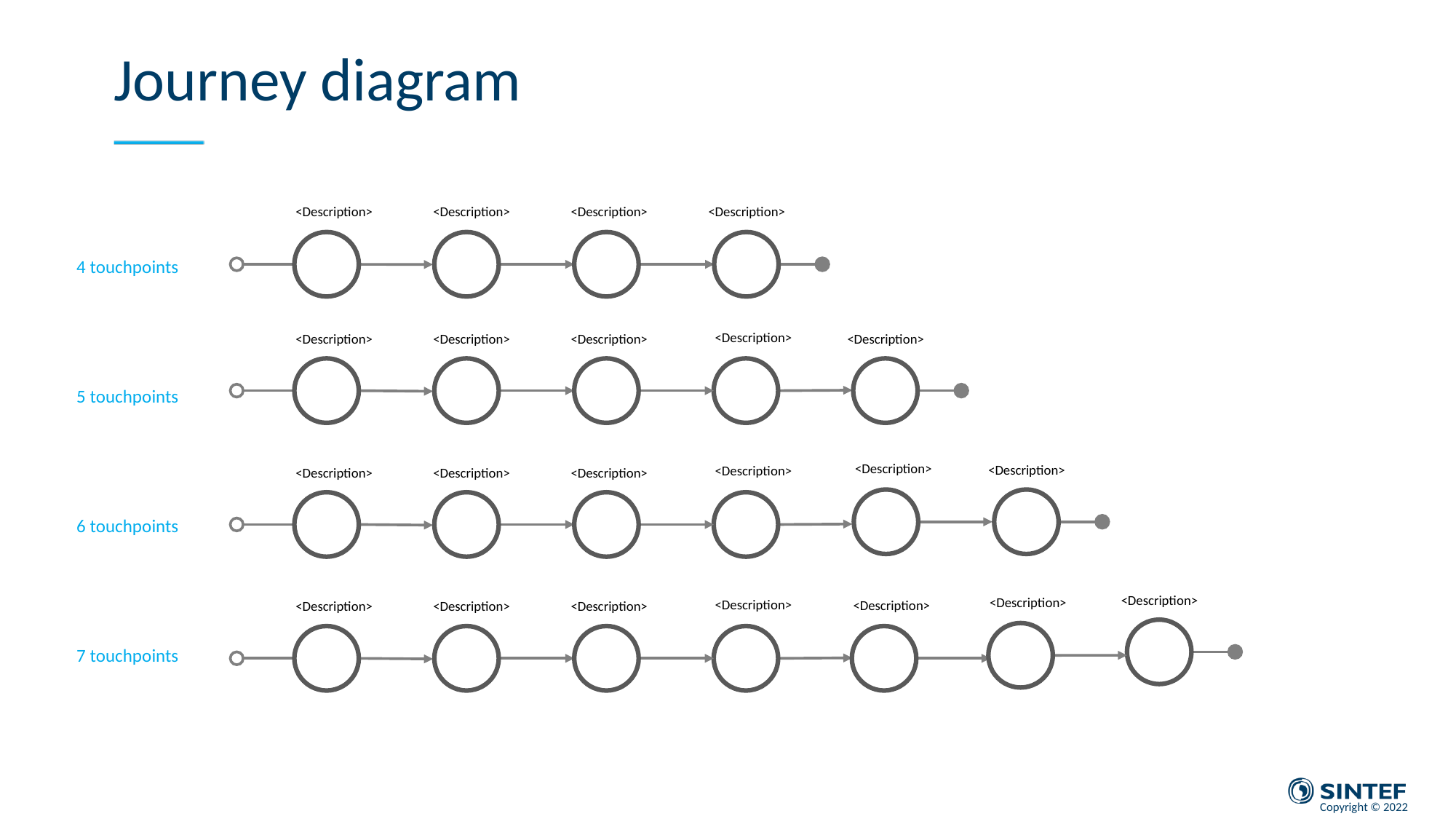

# Journey diagram
<Description>
<Description>
<Description>
<Description>

4 touchpoints

<Description>
<Description>
<Description>
<Description>
<Description>

5 touchpoints

<Description>

<Description>
<Description>
<Description>
<Description>
<Description>

6 touchpoints

<Description>
<Description>

<Description>
<Description>

<Description>
<Description>
<Description>

7 touchpoints